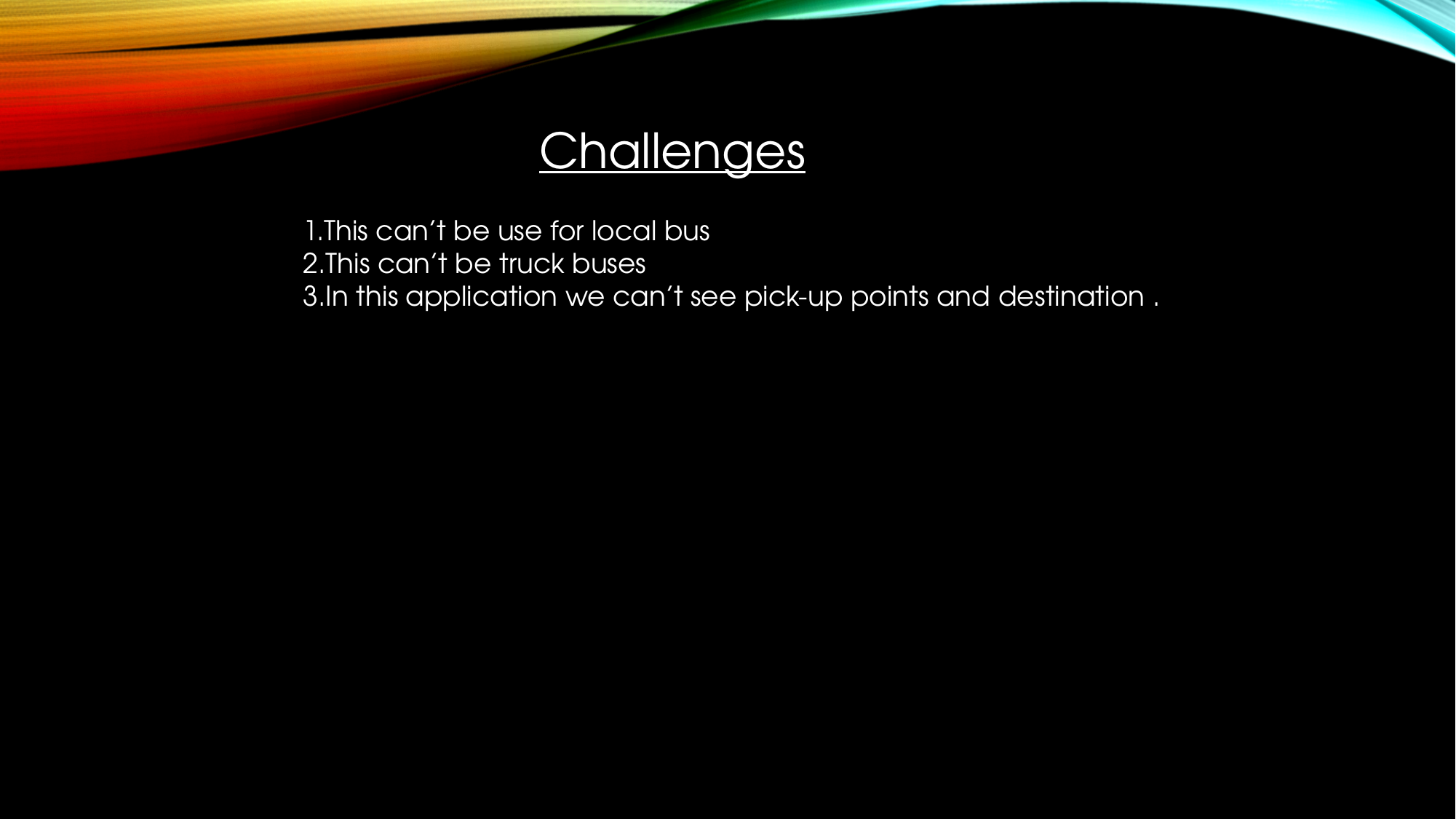

Challenges
1.This can’t be use for local bus
2.This can’t be truck buses
3.In this application we can’t see pick-up points and destination .